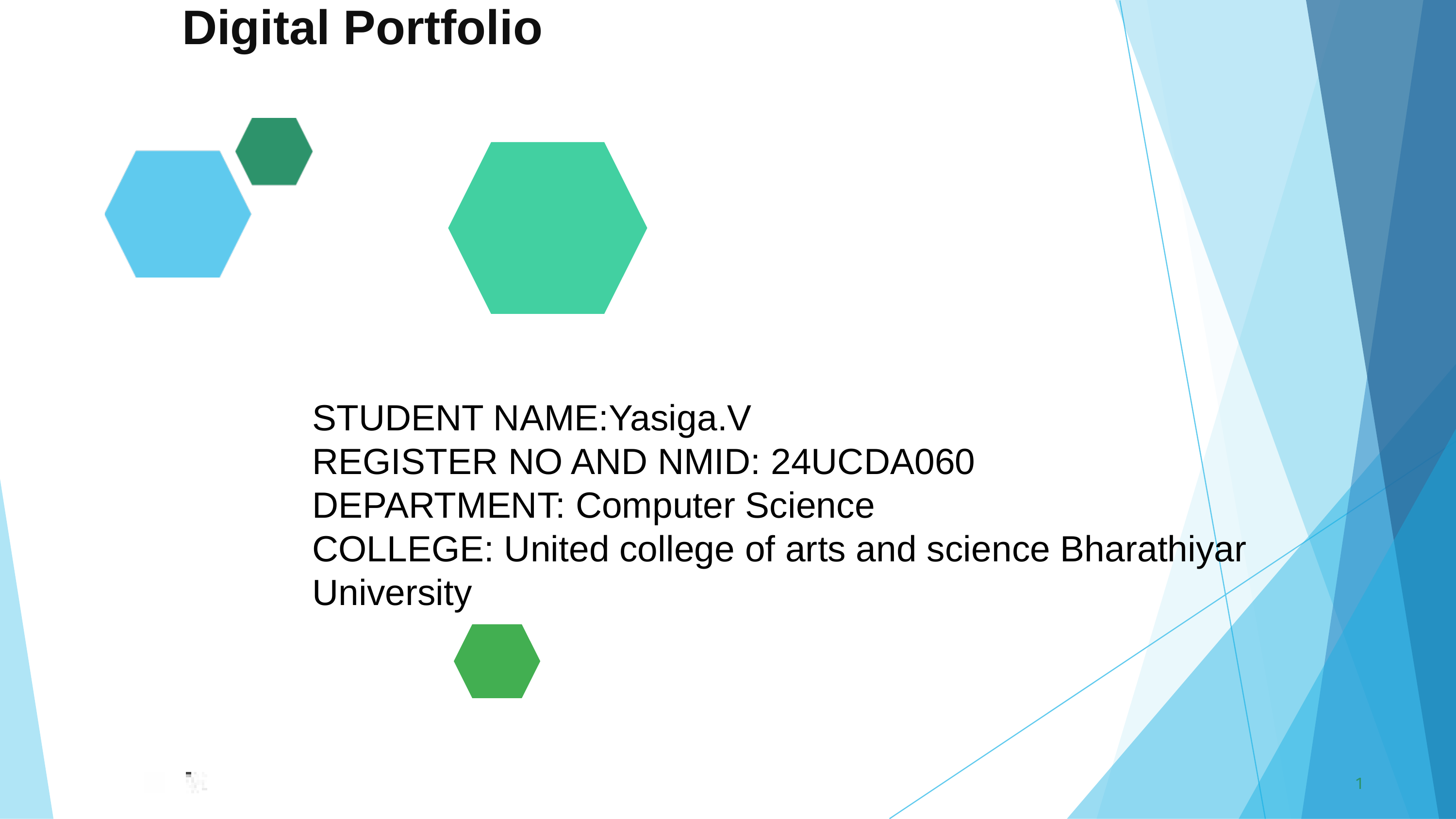

Digital Portfolio

STUDENT NAME:Yasiga.V
REGISTER NO AND NMID: 24UCDA060
DEPARTMENT: Computer Science
COLLEGE: United college of arts and science Bharathiyar University

1